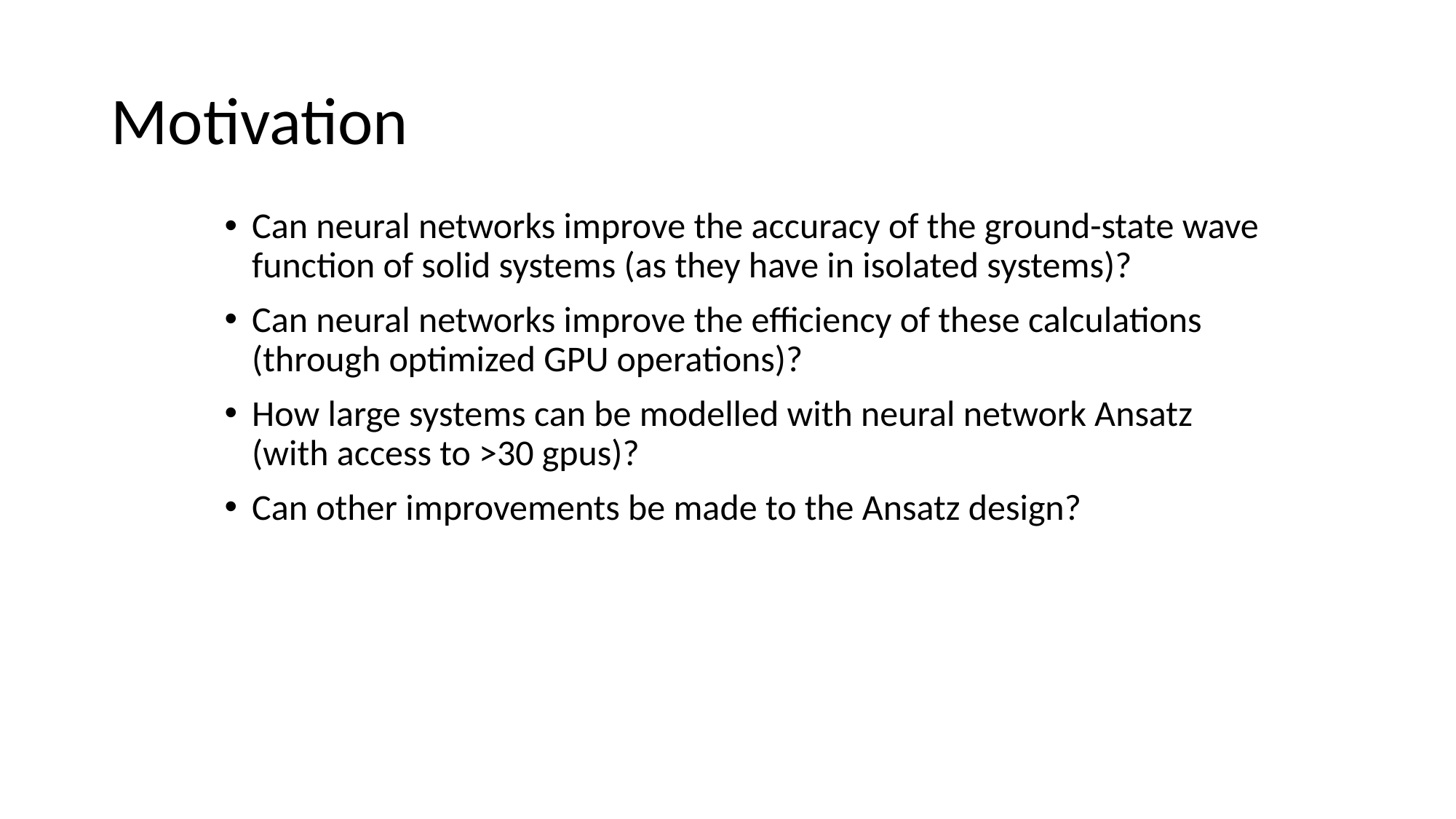

# Motivation
Can neural networks improve the accuracy of the ground-state wave function of solid systems (as they have in isolated systems)?
Can neural networks improve the efficiency of these calculations (through optimized GPU operations)?
How large systems can be modelled with neural network Ansatz (with access to >30 gpus)?
Can other improvements be made to the Ansatz design?